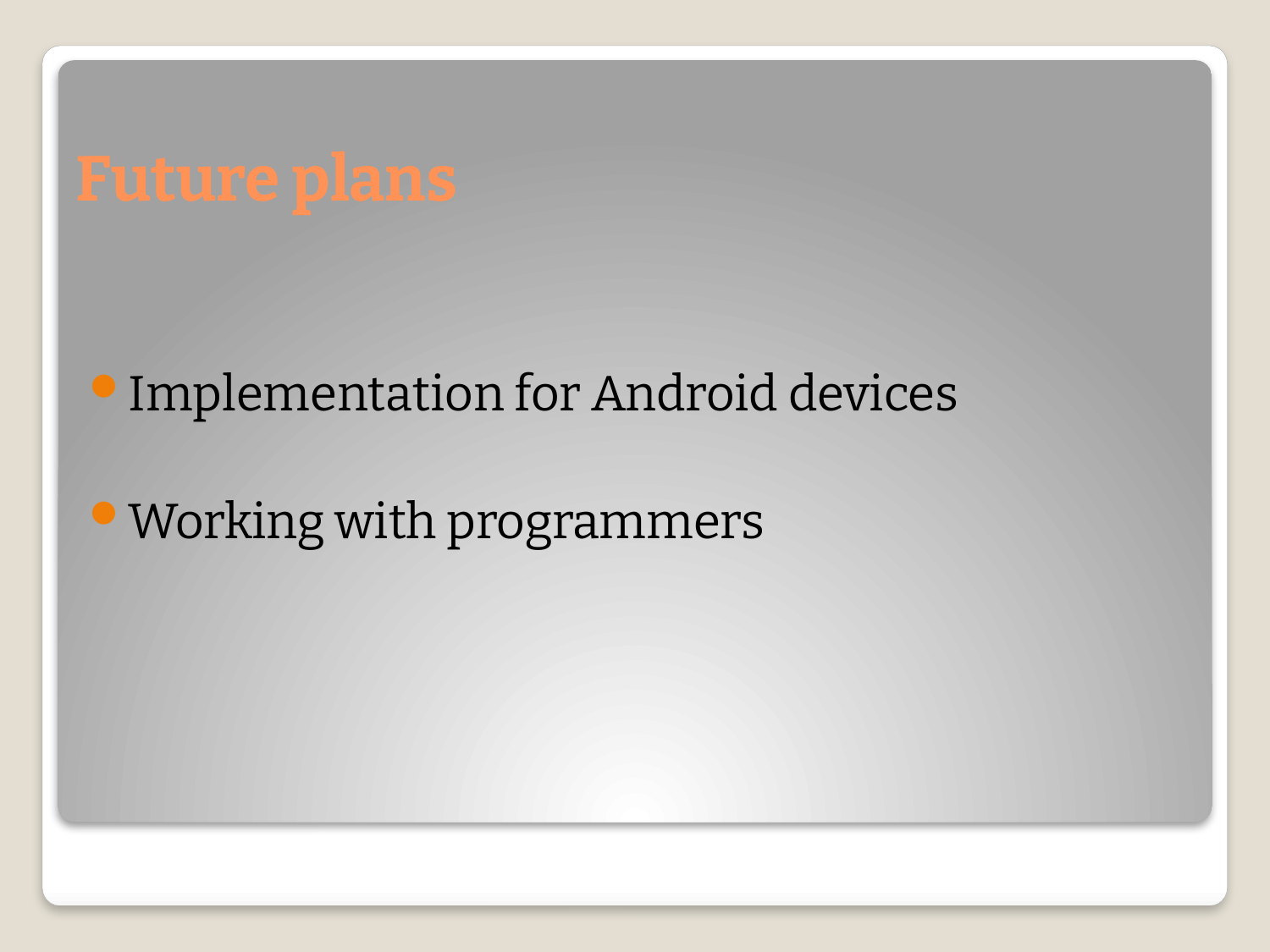

# Future plans
Implementation for Android devices

Working with programmers